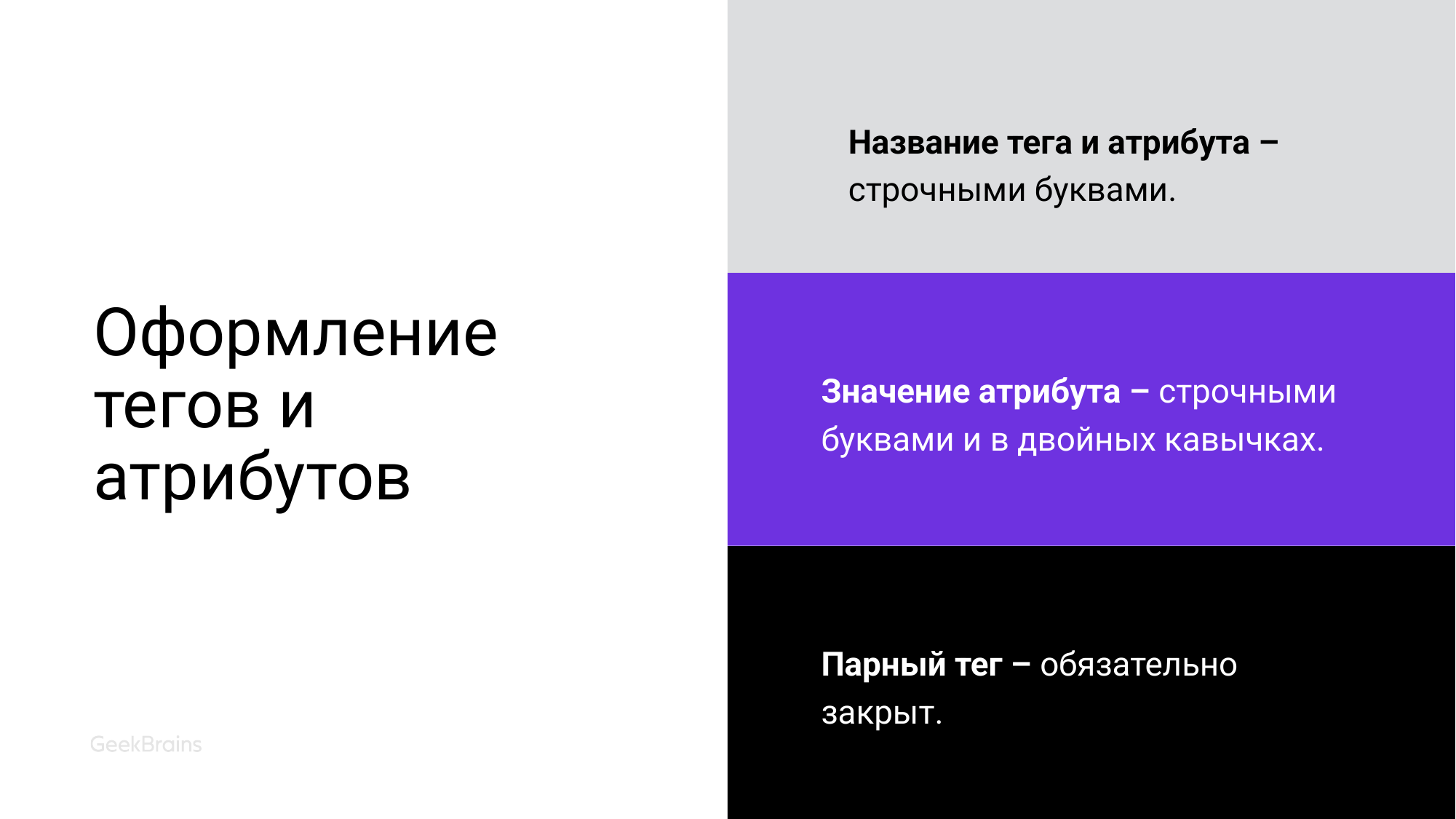

# Оформление тегов и атрибутов
Название тега и атрибута – строчными буквами.
Значение атрибута – строчными буквами и в двойных кавычках.
Парный тег – обязательно закрыт.